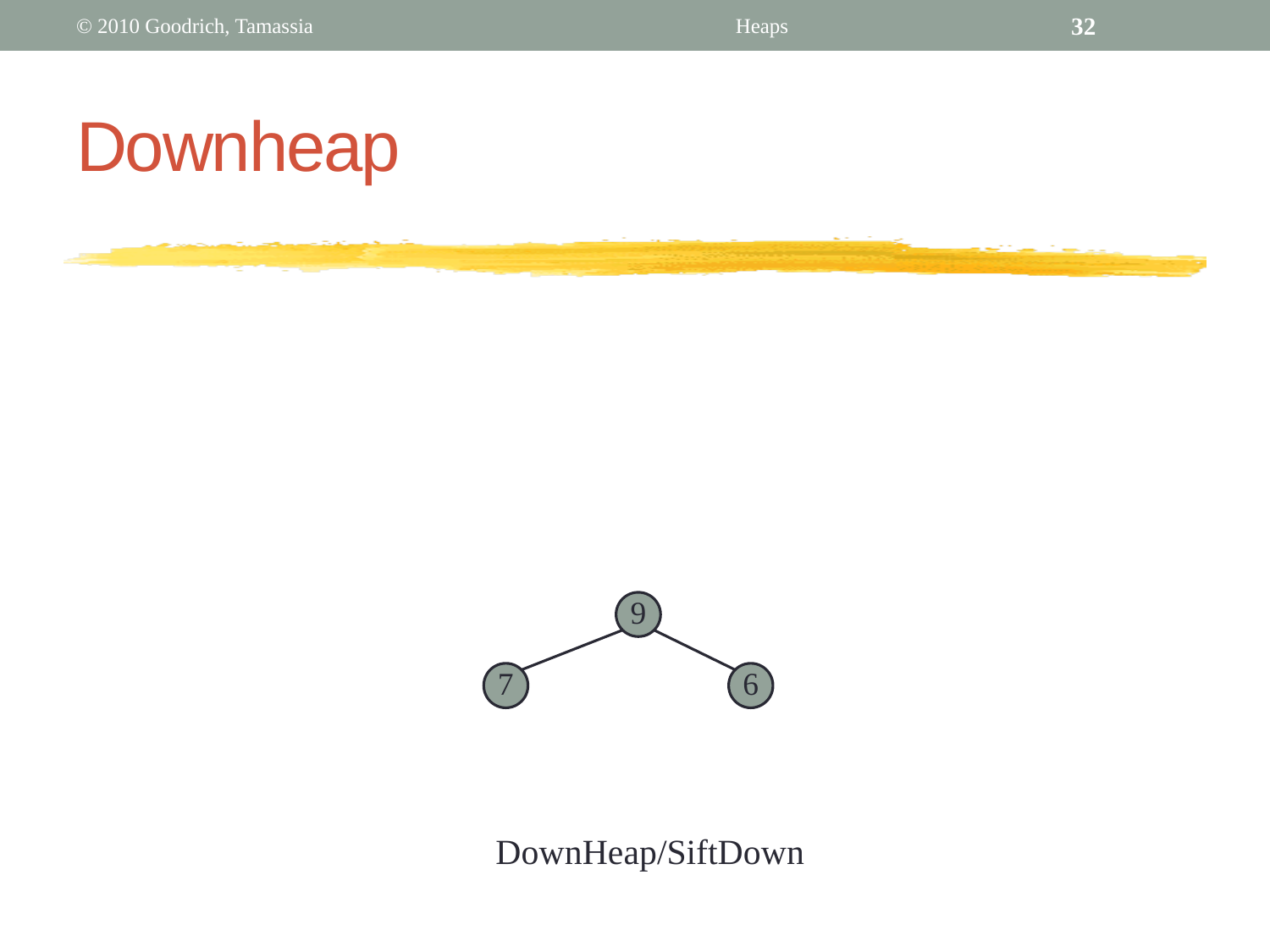

© 2010 Goodrich, Tamassia
Heaps
32
# Downheap
9
7
6
DownHeap/SiftDown